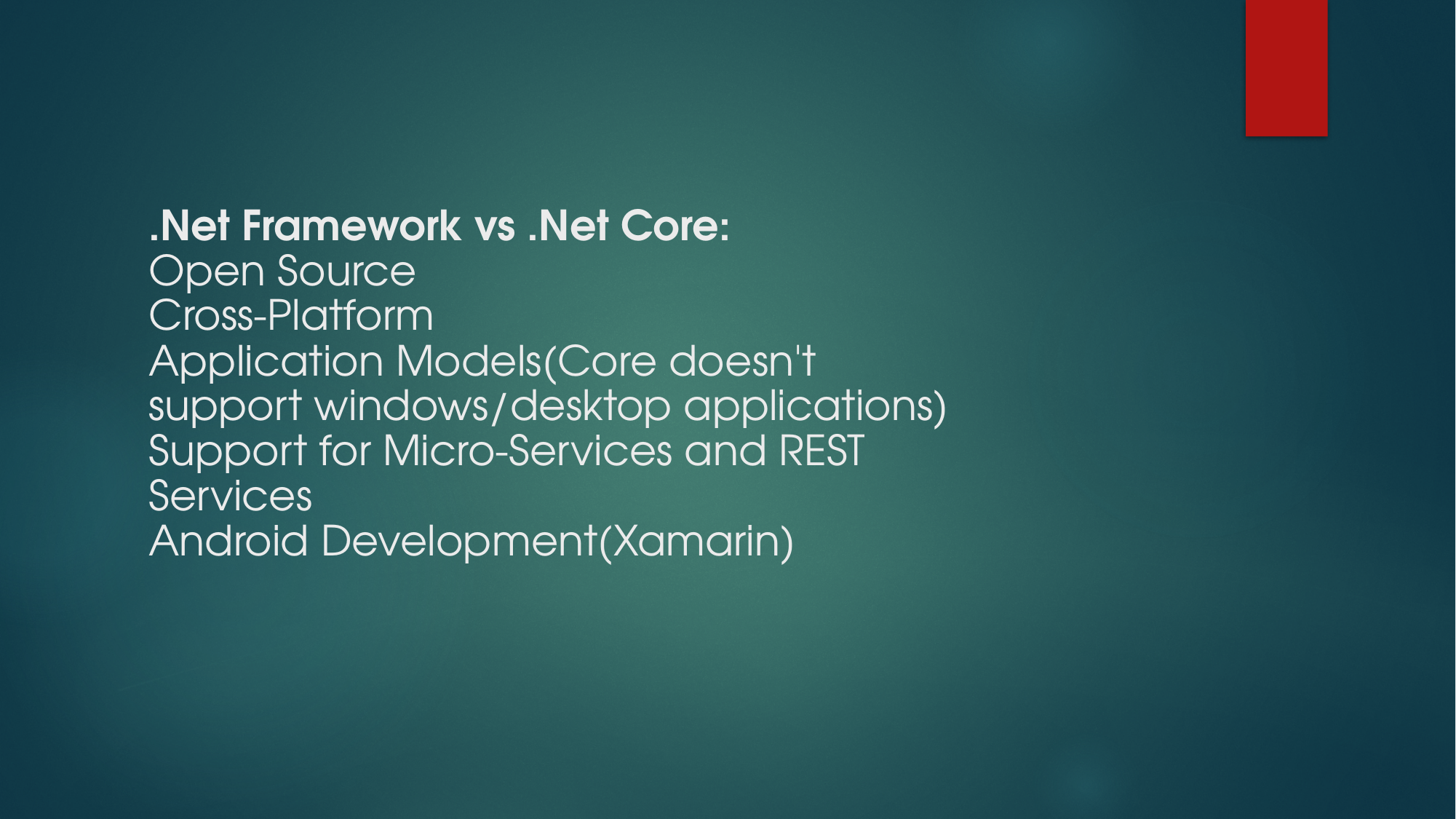

# .Net Framework vs .Net Core:
Open Source
Cross-Platform
Application Models(Core doesn't support windows/desktop applications)
Support for Micro-Services and REST Services
Android Development(Xamarin)